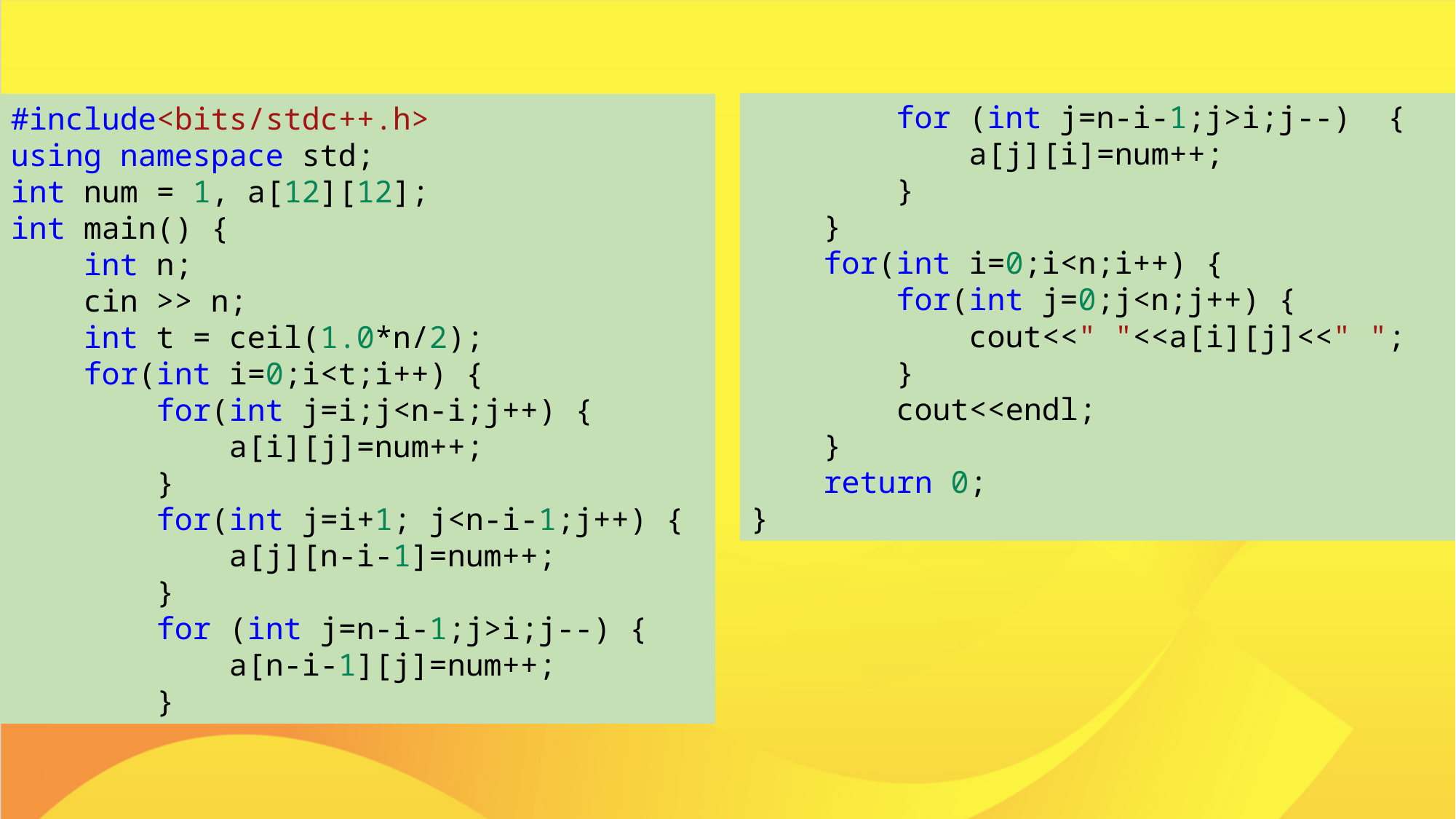

for (int j=n-i-1;j>i;j--)  {
            a[j][i]=num++;
        }
    }
    for(int i=0;i<n;i++) {
        for(int j=0;j<n;j++) {
            cout<<" "<<a[i][j]<<" ";
        }
        cout<<endl;
    }
    return 0;
}
#include<bits/stdc++.h>
using namespace std;
int num = 1, a[12][12];
int main() {
    int n;
    cin >> n;
    int t = ceil(1.0*n/2);
    for(int i=0;i<t;i++) {
        for(int j=i;j<n-i;j++) {
            a[i][j]=num++;
        }
        for(int j=i+1; j<n-i-1;j++) {
            a[j][n-i-1]=num++;
        }
        for (int j=n-i-1;j>i;j--) {
            a[n-i-1][j]=num++;
        }